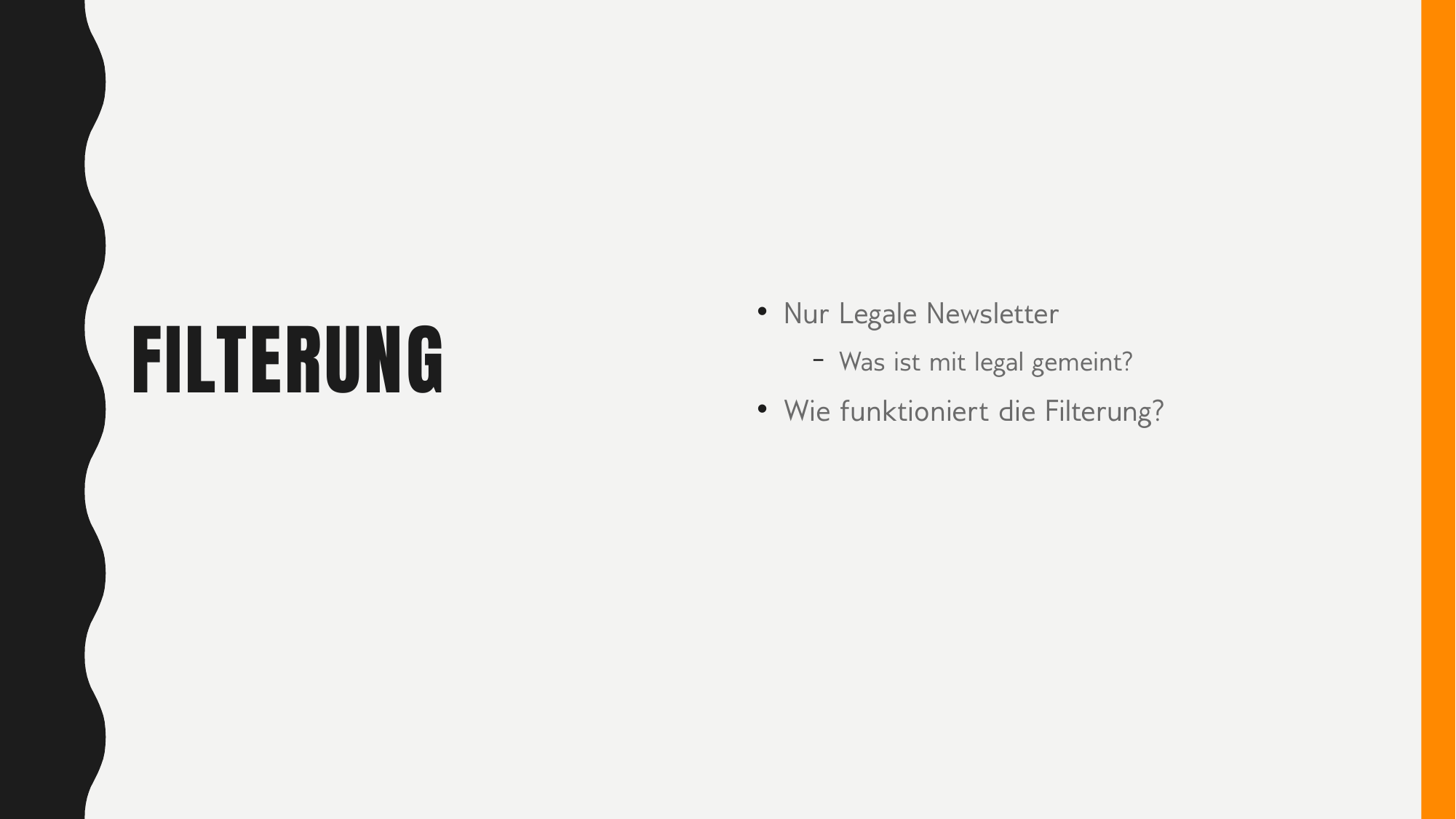

Nur Legale Newsletter
Was ist mit legal gemeint?
Wie funktioniert die Filterung?
# Filterung